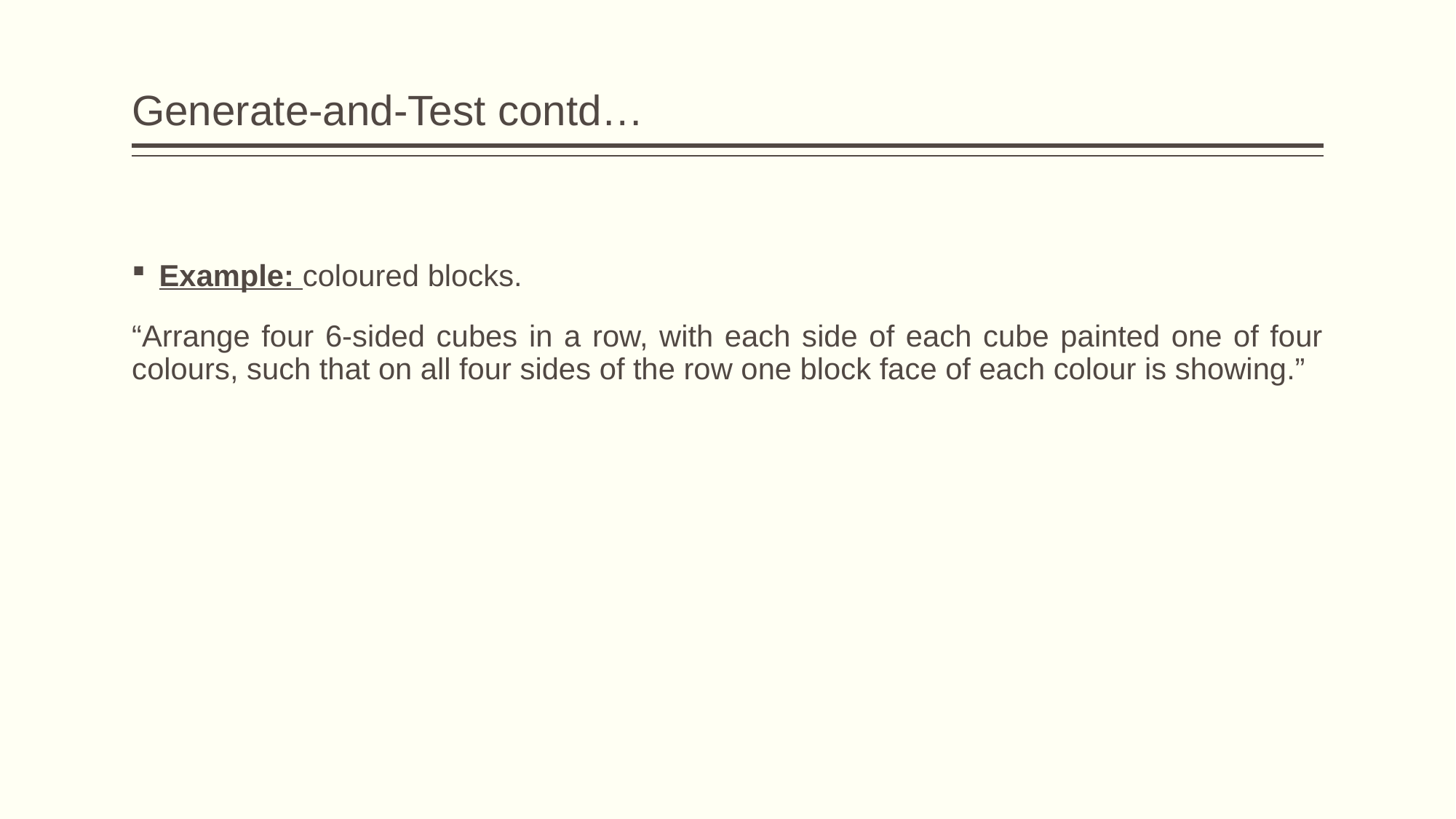

# Generate‐and‐Test contd…

Example: coloured blocks.
“Arrange four 6‐sided cubes in a row, with each side of each cube painted one of four colours, such that on all four sides of the row one block face of each colour is showing.”